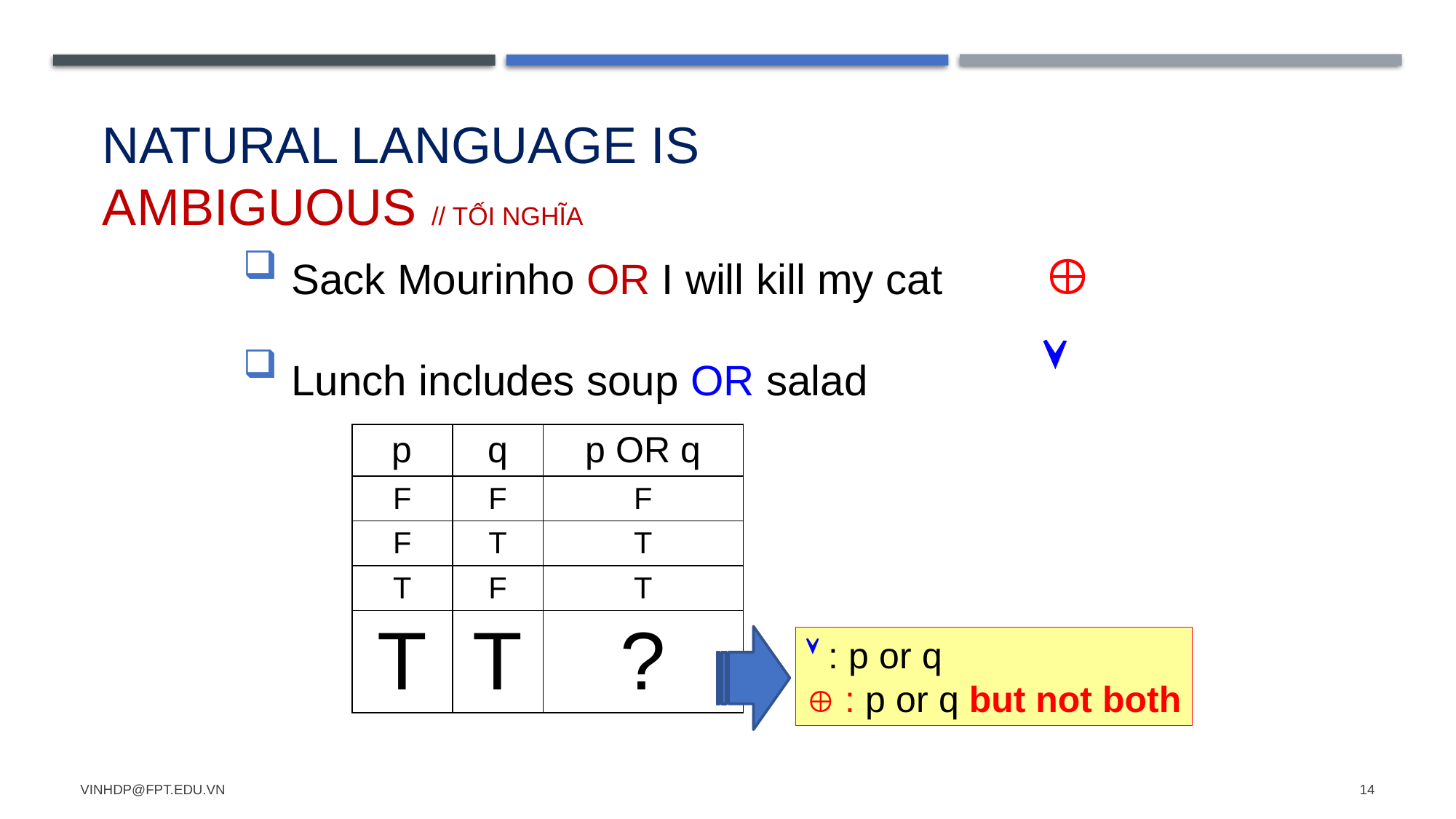

# Natural language is AMBIGUOUS // tối nghĩa
 Sack Mourinho OR I will kill my cat 	⊕
 Lunch includes soup OR salad   		∨

| p | q | p OR q |
| --- | --- | --- |
| F | F | F |
| F | T | T |
| T | F | T |
| T | T | ? |

∨ : p or q
⊕ : p or q but not both
vinhdp@fpt.edu.vn
14